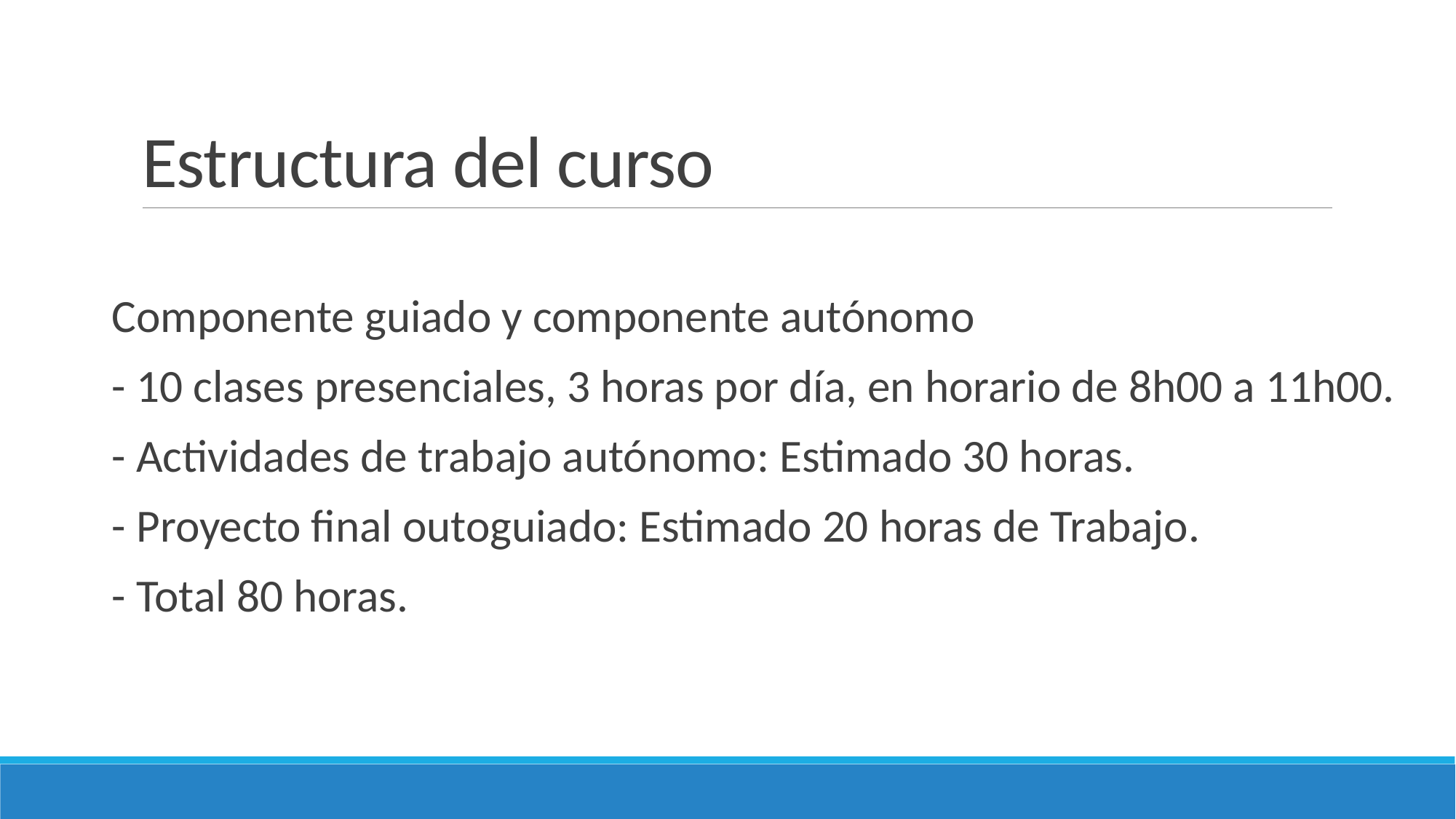

# Estructura del curso
Componente guiado y componente autónomo
- 10 clases presenciales, 3 horas por día, en horario de 8h00 a 11h00.
- Actividades de trabajo autónomo: Estimado 30 horas.
- Proyecto final outoguiado: Estimado 20 horas de Trabajo.
- Total 80 horas.